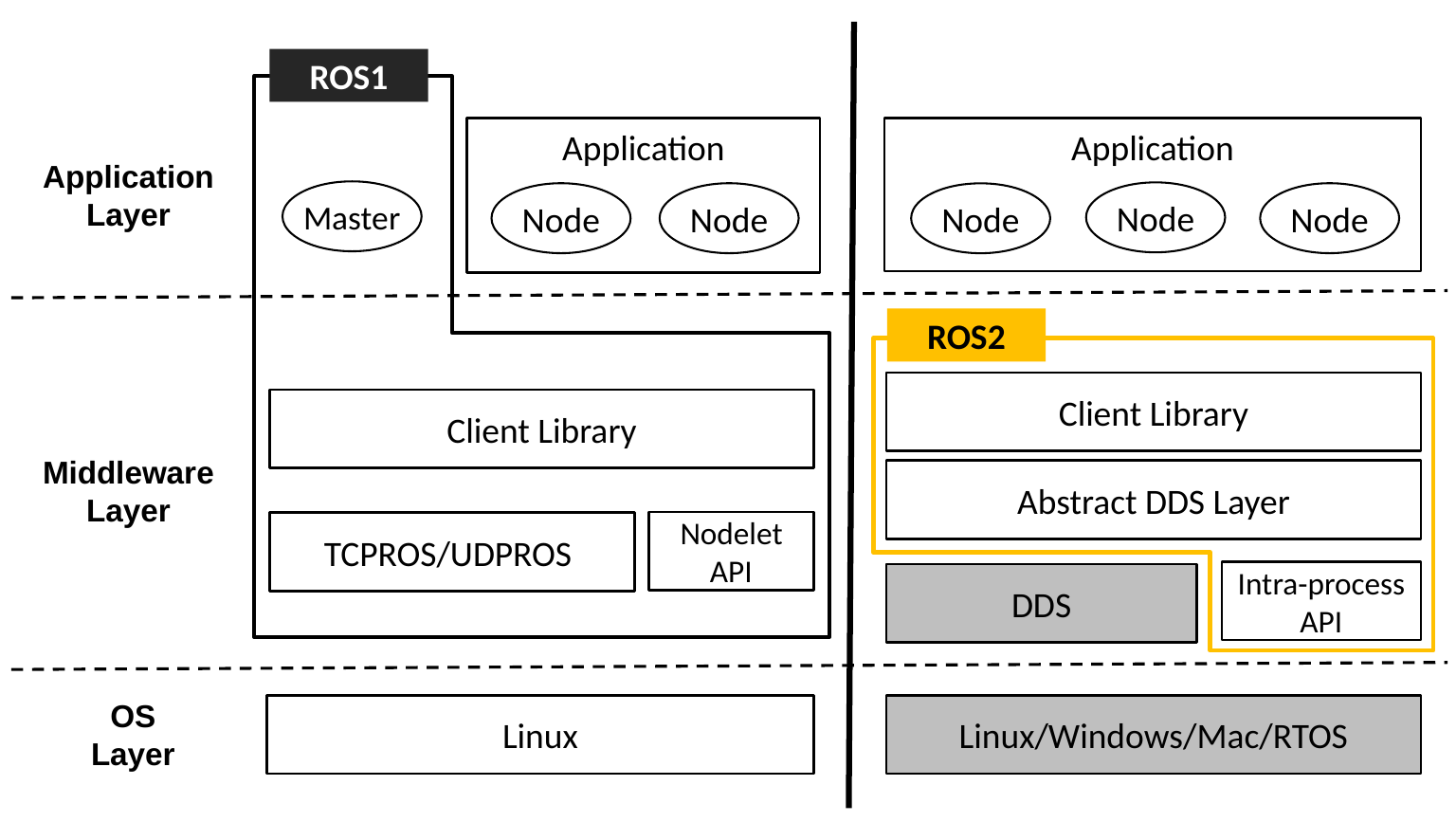

ROS1

Application
Application
Application
Layer
Master
Node
Node
Node
Node
Node
ROS2

Client Library
Client Library
Middleware
Layer
Abstract DDS Layer
Nodelet
API
TCPROS/UDPROS
Intra-process
API
DDS
OS
Layer
Linux
Linux/Windows/Mac/RTOS